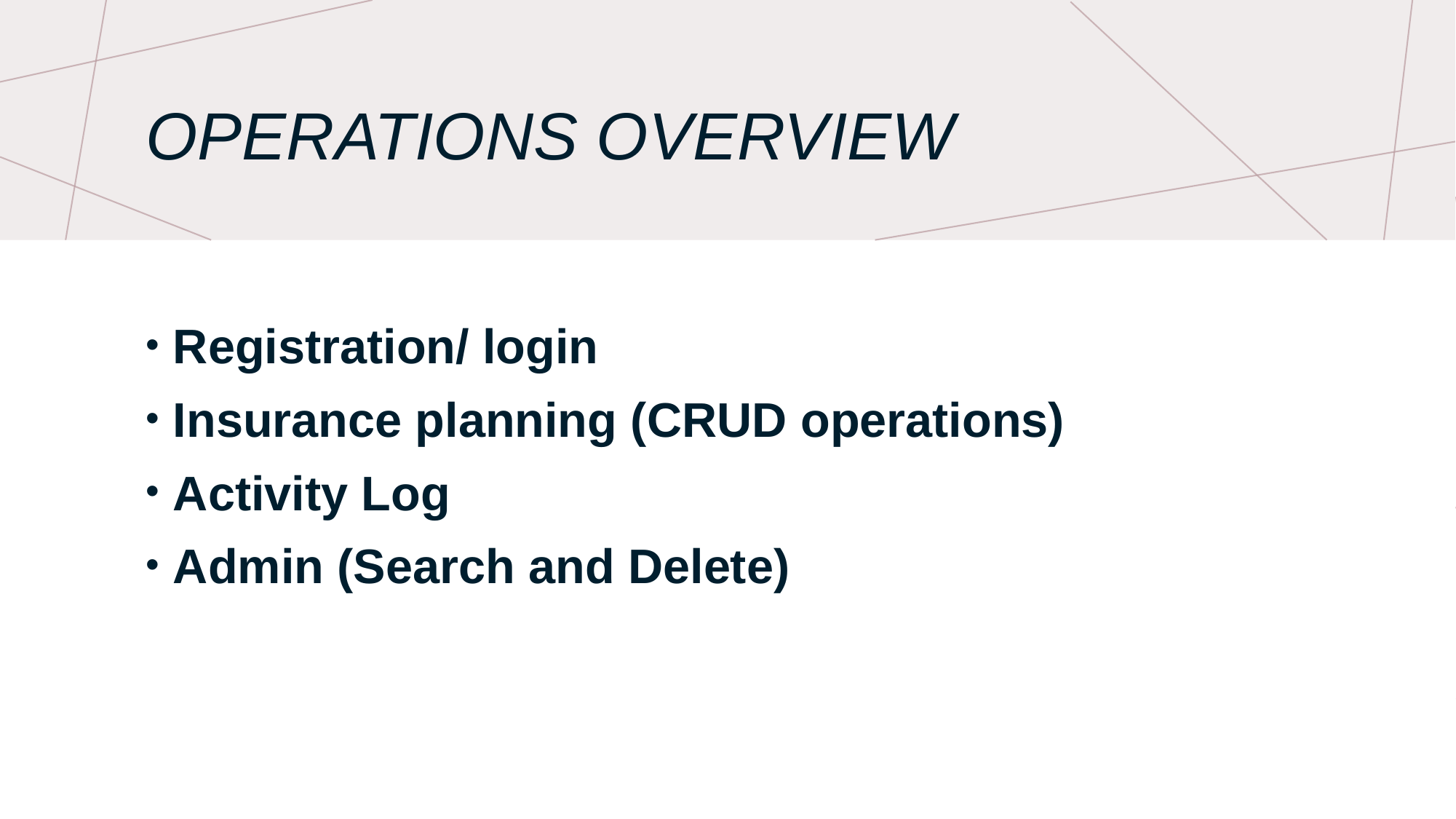

# Operations Overview

Registration/ login
Insurance planning (CRUD operations)
Activity Log
Admin (Search and Delete)